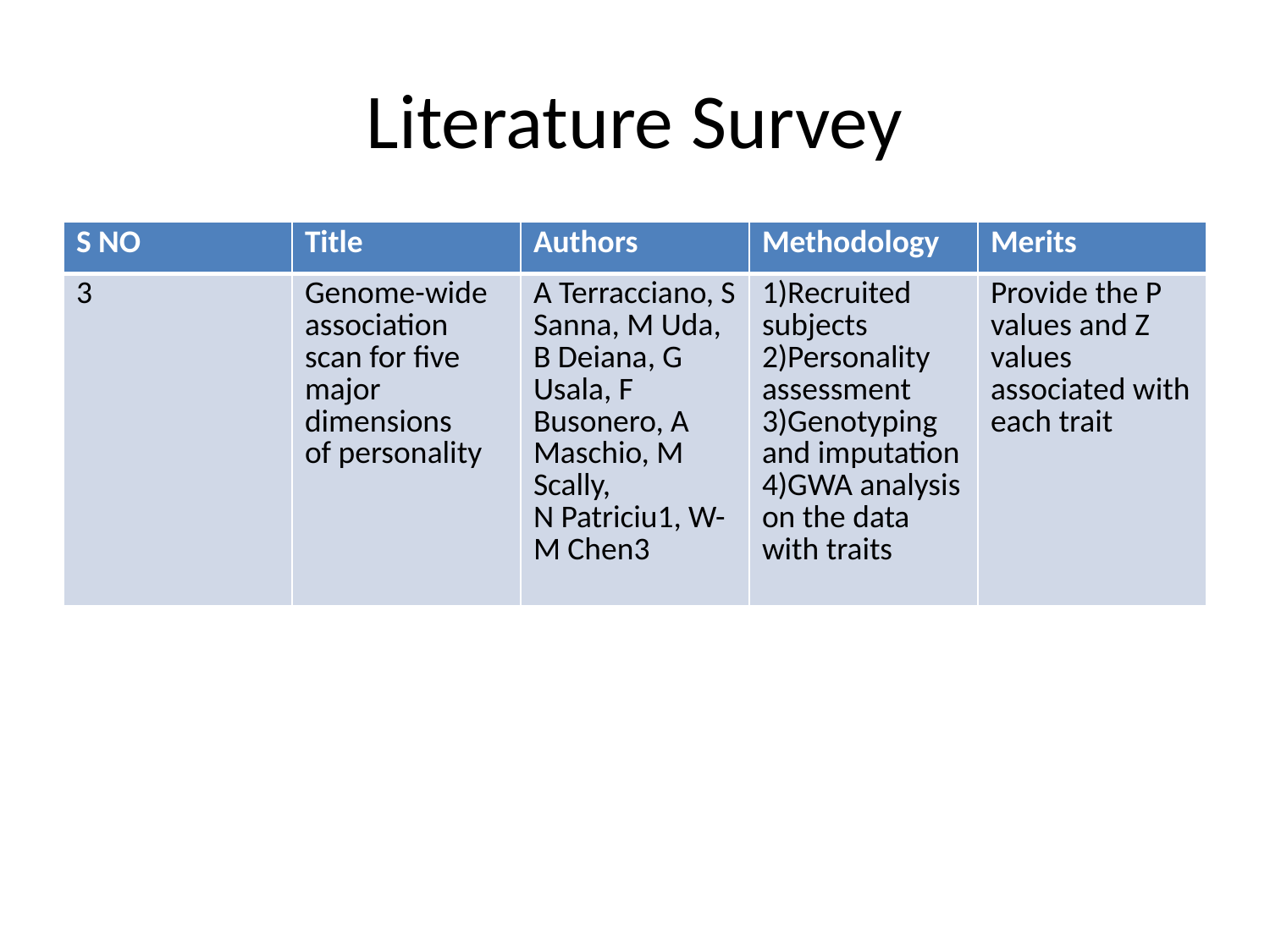

# Literature Survey
| S NO | Title | Authors | Methodology | Merits |
| --- | --- | --- | --- | --- |
| 3 | Genome-wide association scan for five major dimensions of personality | A Terracciano, S Sanna, M Uda, B Deiana, G Usala, F Busonero, A Maschio, M Scally, N Patriciu1, W-M Chen3 | 1)Recruited subjects 2)Personality assessment 3)Genotyping and imputation 4)GWA analysis on the data with traits | Provide the P values and Z values associated with each trait |